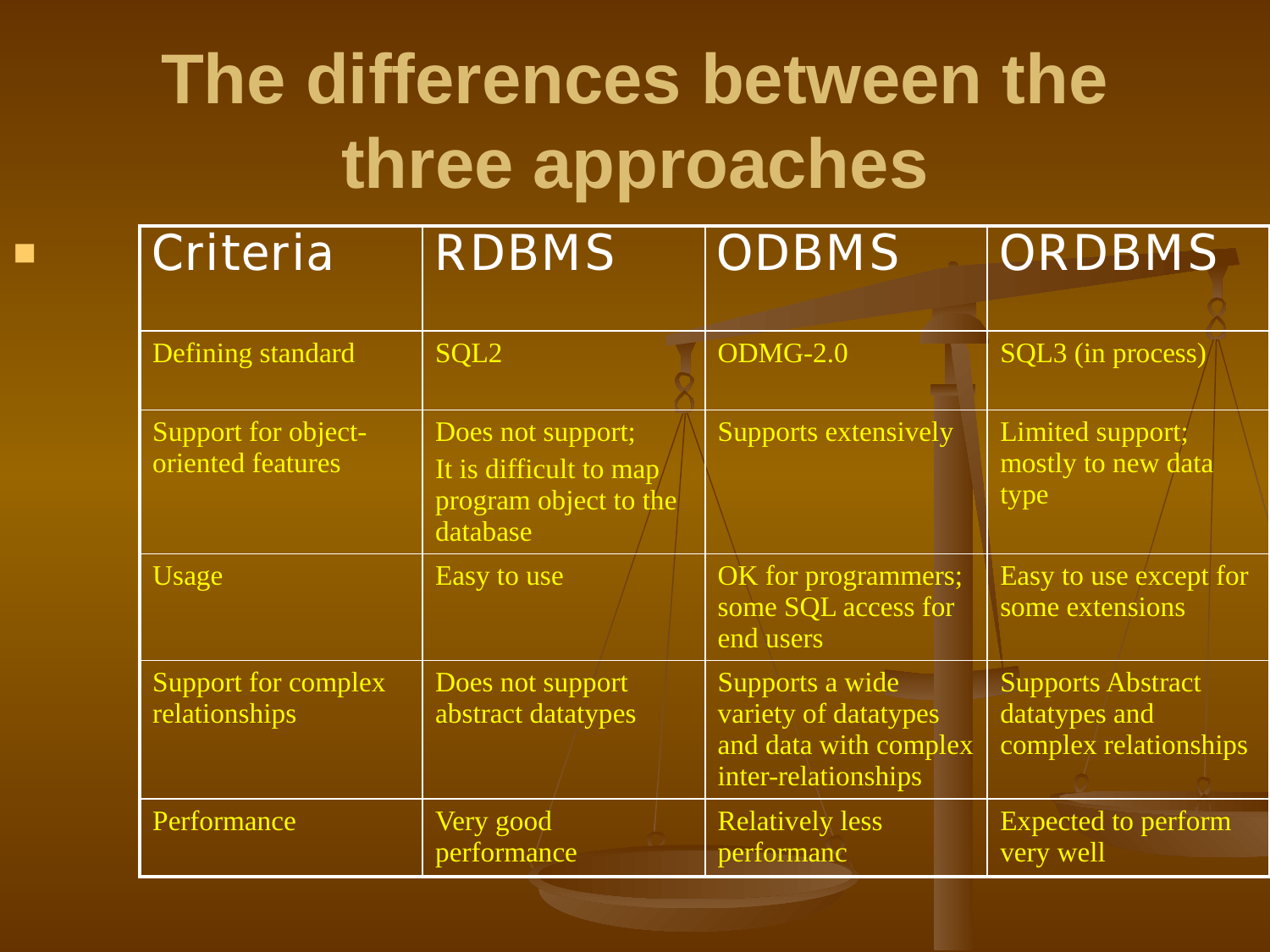

# The differences between the three approaches

| Criteria | RDBMS | ODBMS | ORDBMS |
| --- | --- | --- | --- |
| Defining standard | SQL2 | ODMG-2.0 | SQL3 (in process) |
| Support for object-oriented features | Does not support; It is difficult to map program object to the database | Supports extensively | Limited support; mostly to new data type |
| Usage | Easy to use | OK for programmers; some SQL access for end users | Easy to use except for some extensions |
| Support for complex relationships | Does not support abstract datatypes | Supports a wide variety of datatypes and data with complex inter-relationships | Supports Abstract datatypes and complex relationships |
| Performance | Very good performance | Relatively less performanc | Expected to perform very well |